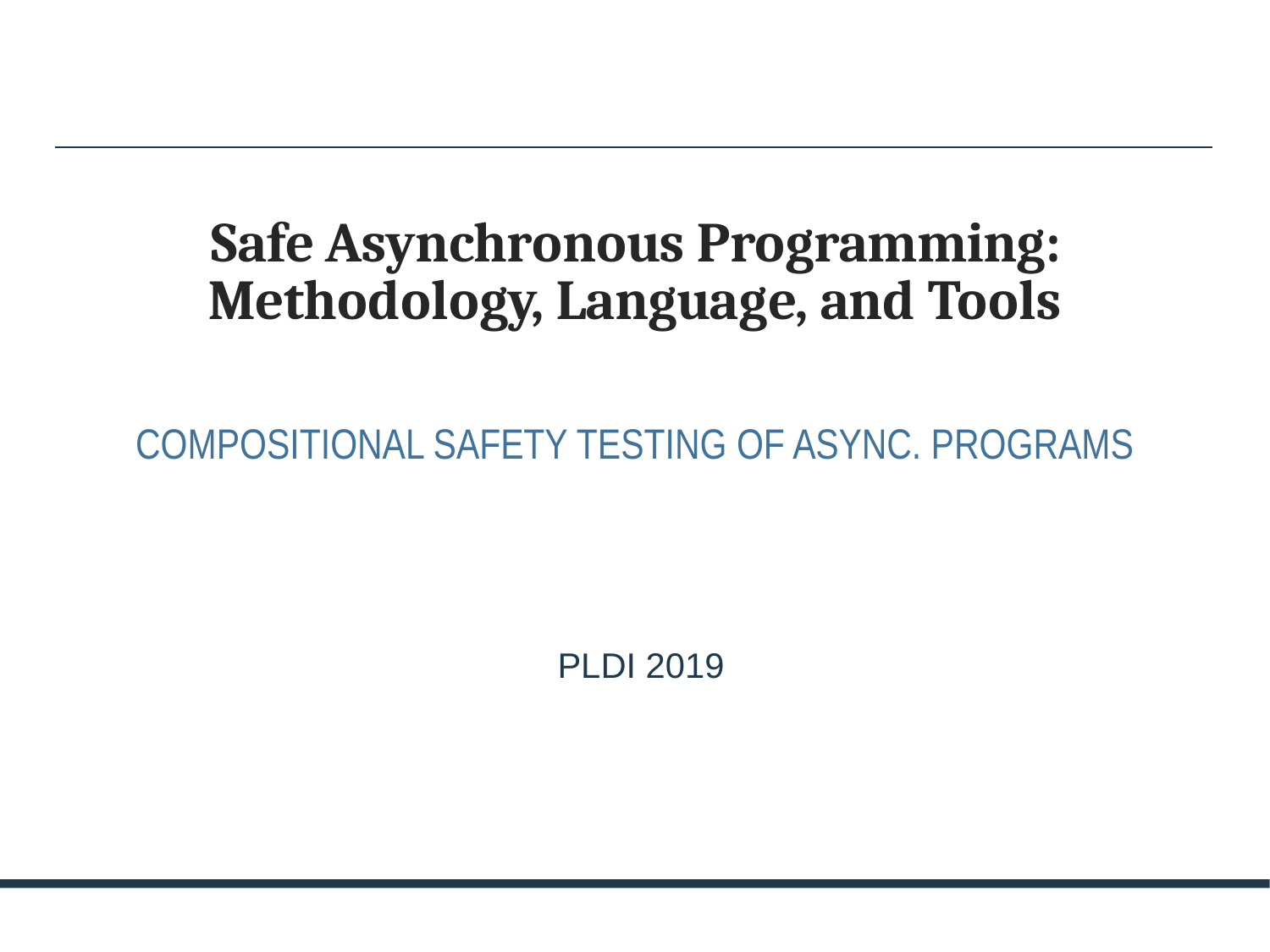

# Safe Asynchronous Programming: Methodology, Language, and Tools
Compositional safety testing of Async. Programs
PLDI 2019